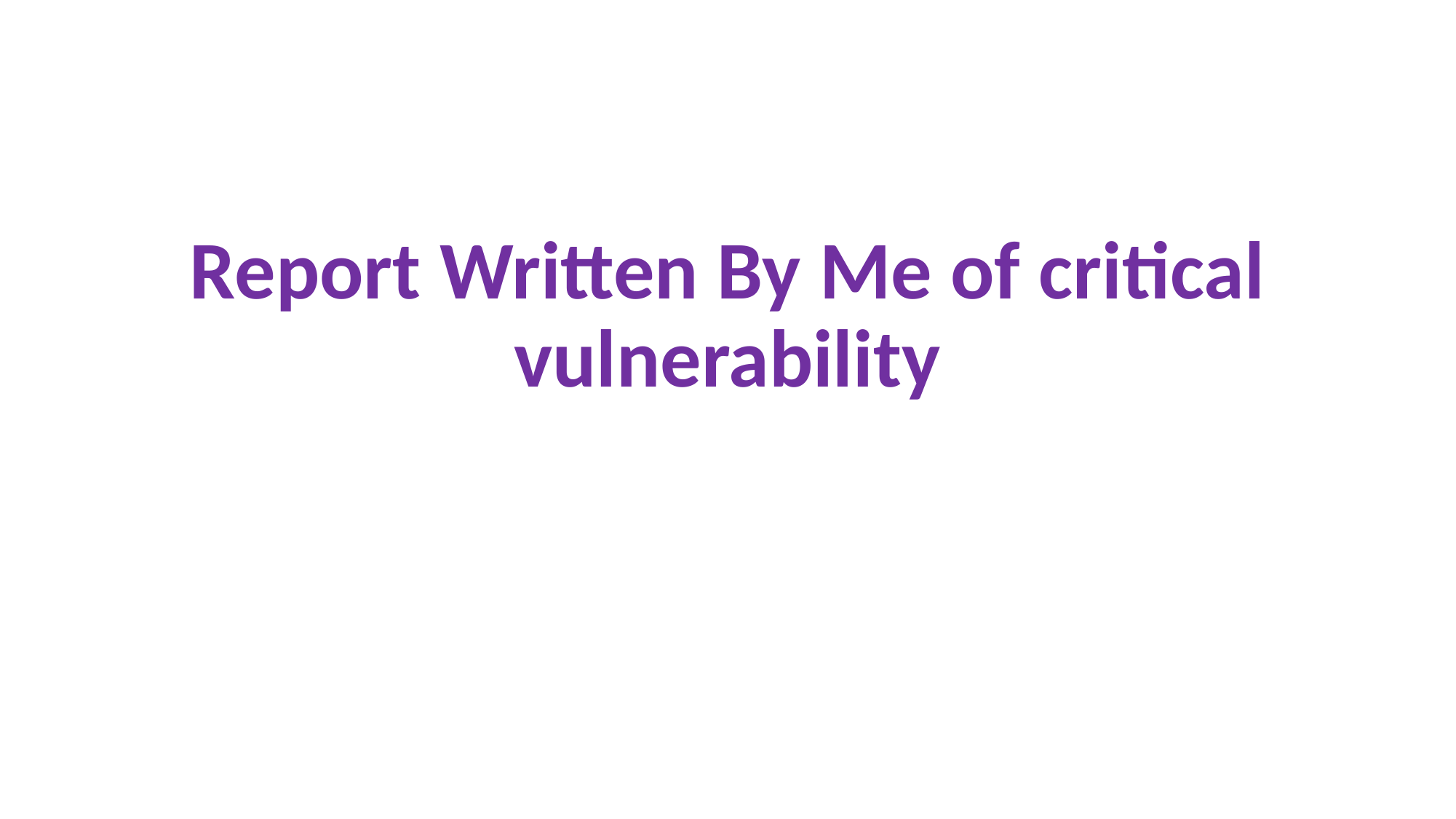

# Report Written By Me of critical vulnerability